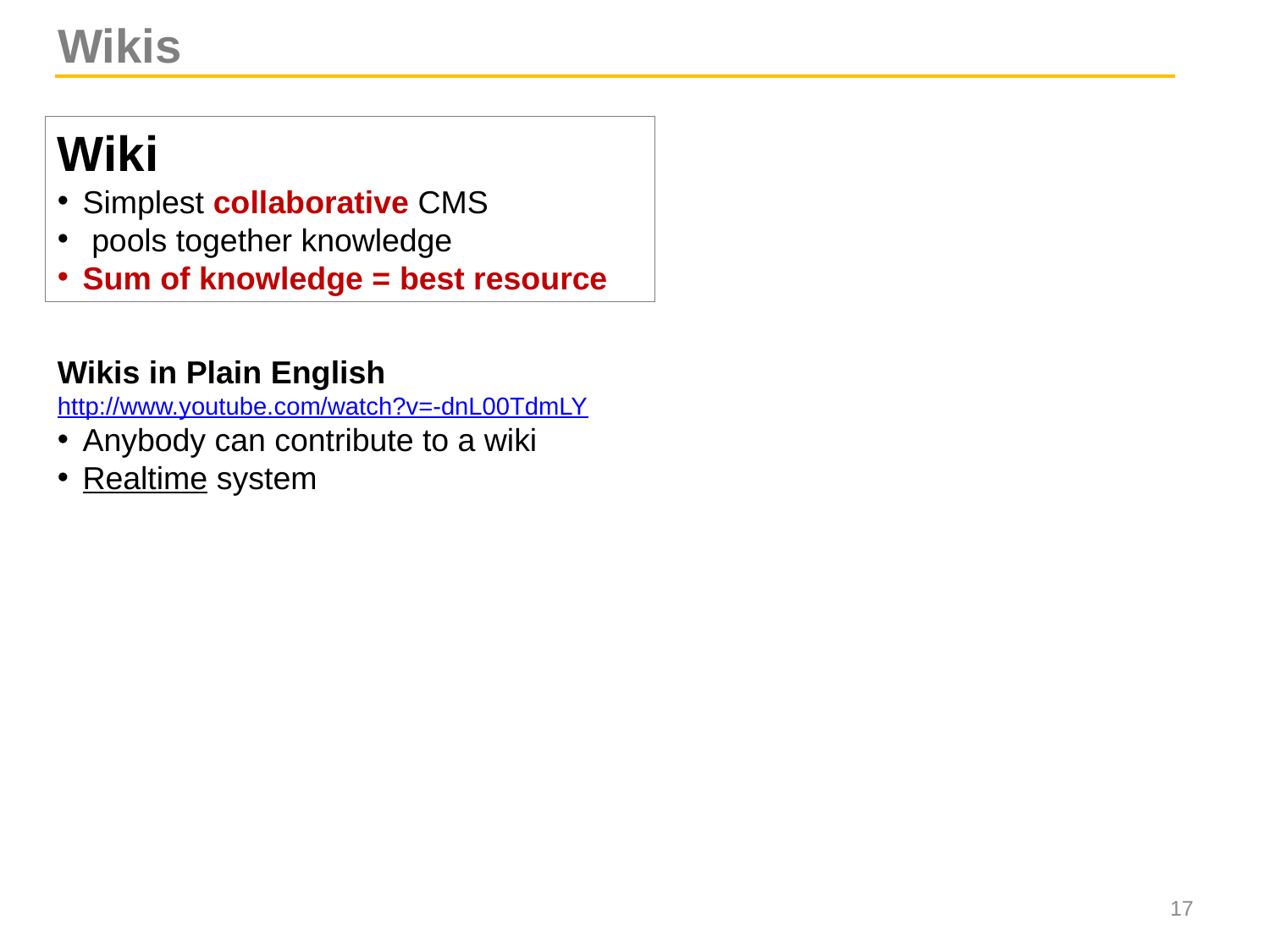

# Wikis
Wiki
Simplest collaborative CMS
 pools together knowledge
Sum of knowledge = best resource
Wikis in Plain English
http://www.youtube.com/watch?v=-dnL00TdmLY
Anybody can contribute to a wiki
Realtime system
17